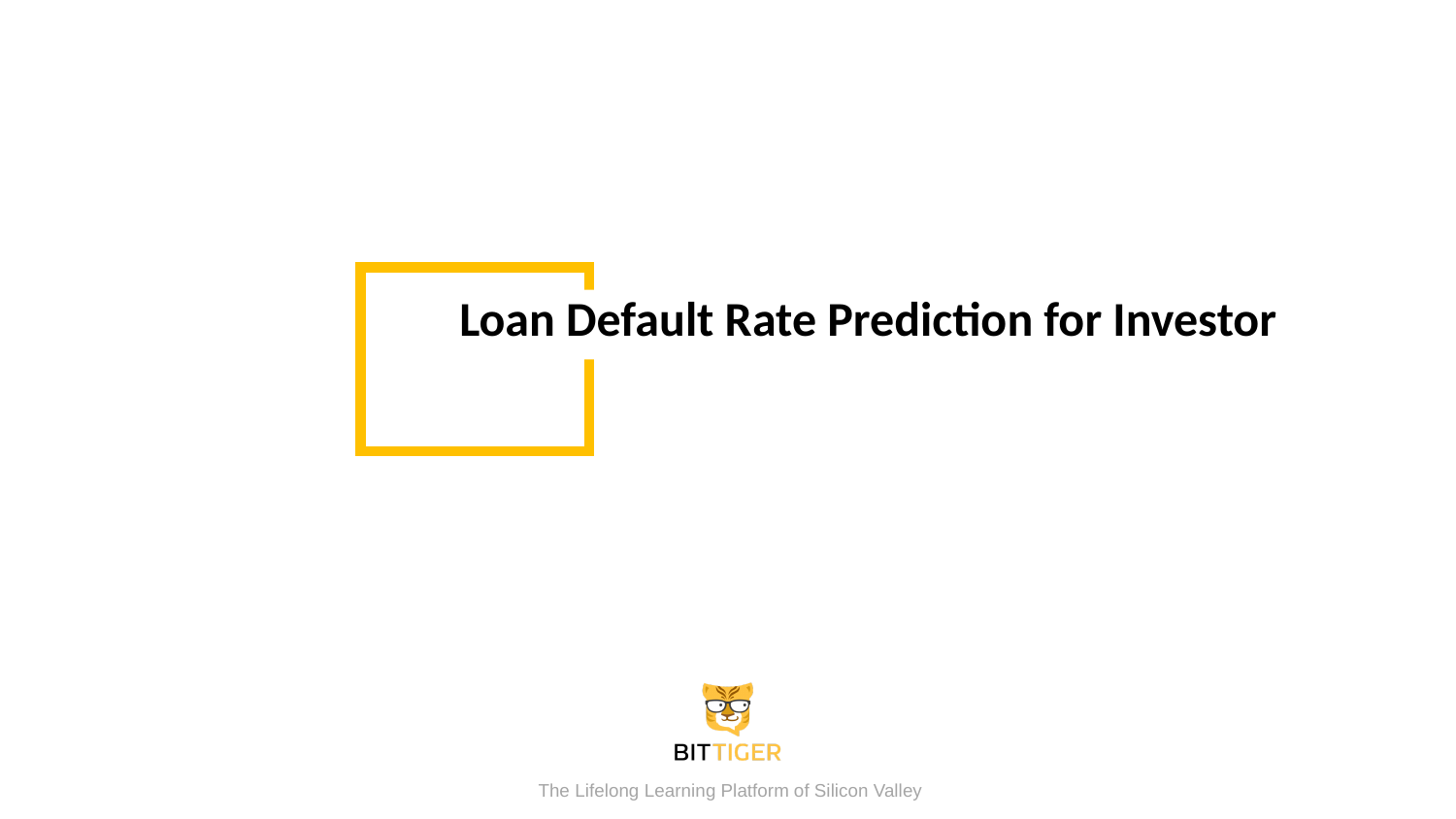

# Loan Default Rate Prediction for Investor